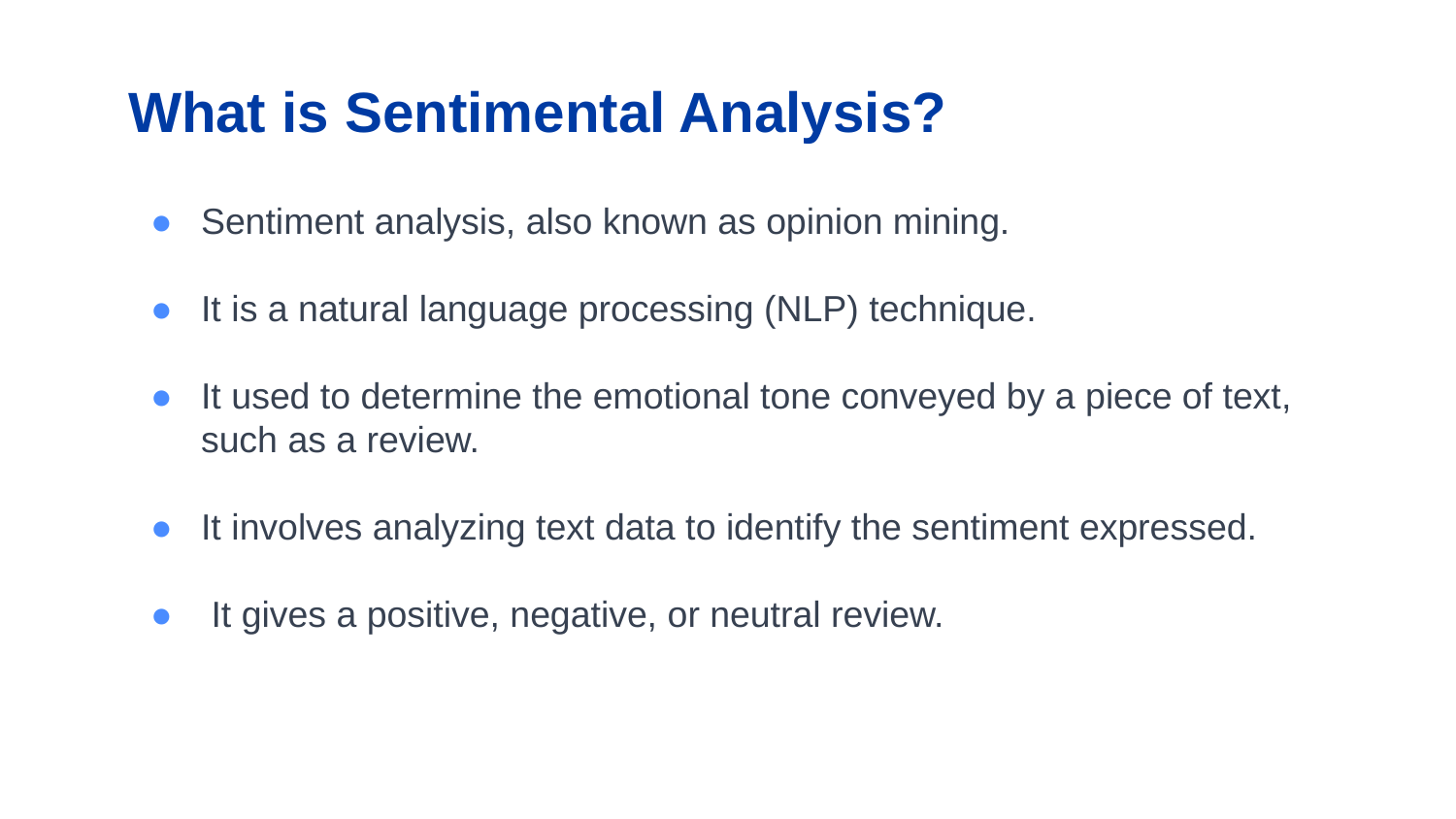

# What is Sentimental Analysis?
Sentiment analysis, also known as opinion mining.

It is a natural language processing (NLP) technique.

It used to determine the emotional tone conveyed by a piece of text, such as a review.

It involves analyzing text data to identify the sentiment expressed.

 It gives a positive, negative, or neutral review.